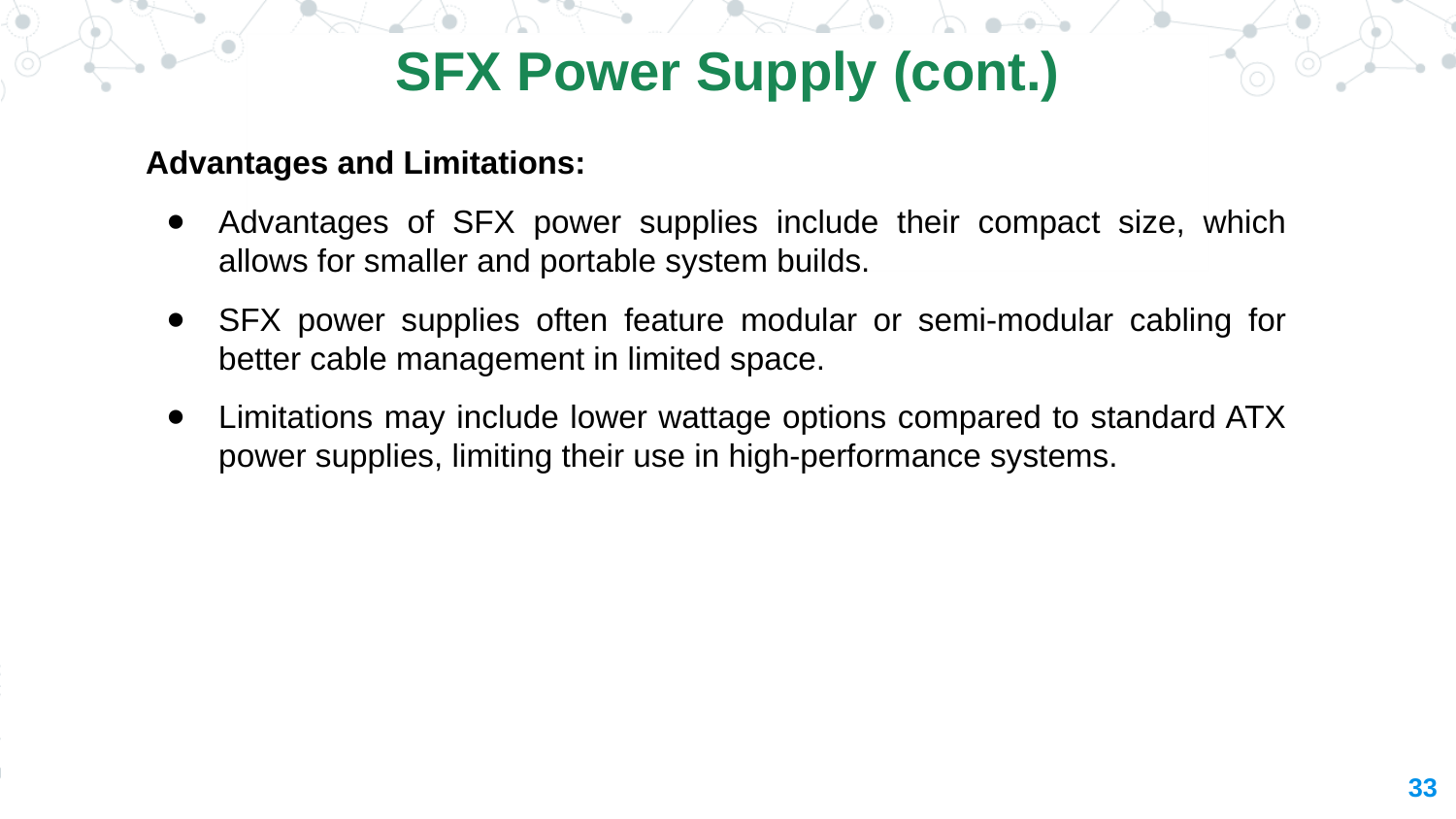

SFX Power Supply (cont.)

Advantages and Limitations:
Advantages of SFX power supplies include their compact size, which allows for smaller and portable system builds.
SFX power supplies often feature modular or semi-modular cabling for better cable management in limited space.
Limitations may include lower wattage options compared to standard ATX power supplies, limiting their use in high-performance systems.
33